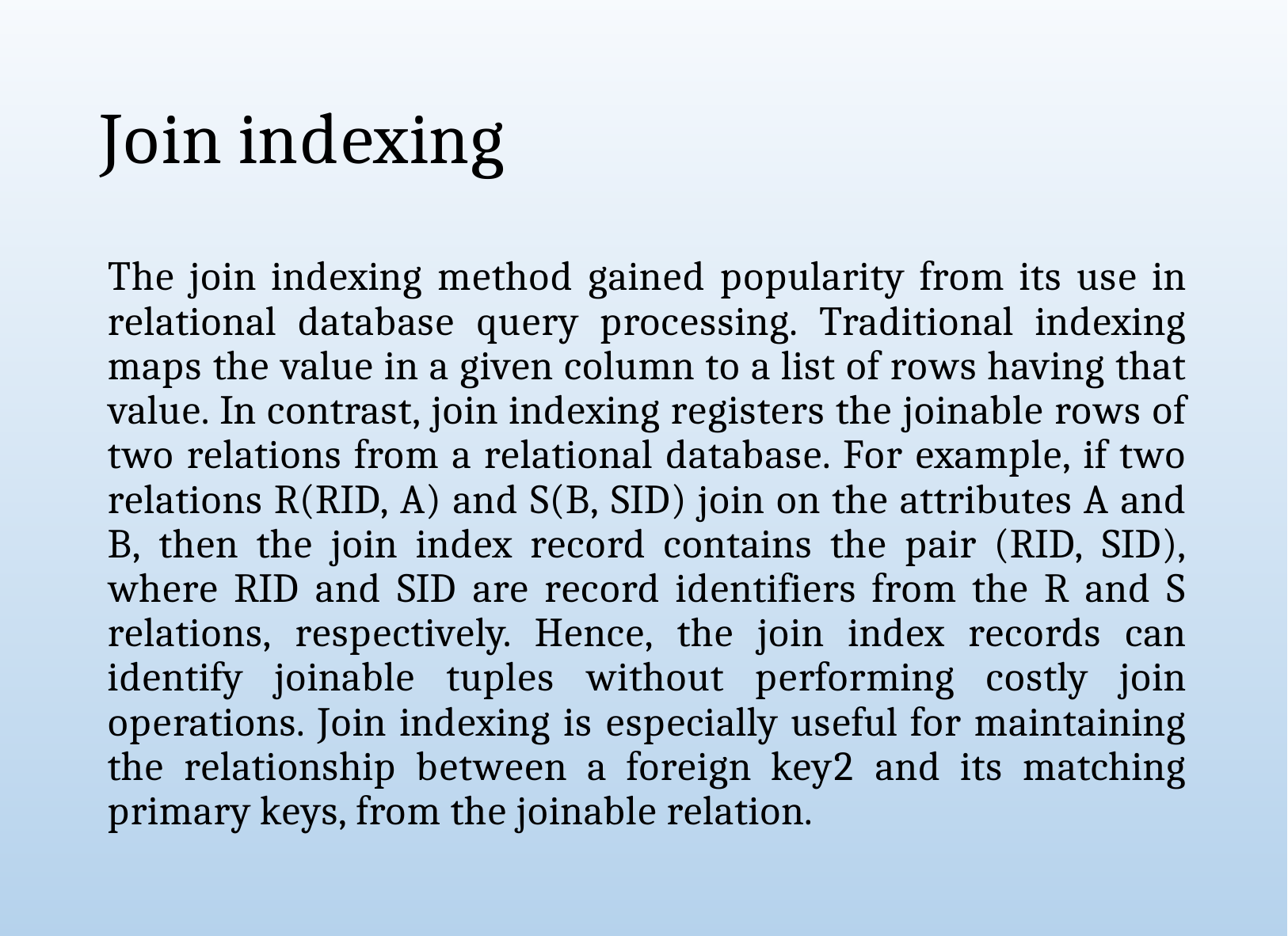

# Join indexing
The join indexing method gained popularity from its use in relational database query processing. Traditional indexing maps the value in a given column to a list of rows having that value. In contrast, join indexing registers the joinable rows of two relations from a relational database. For example, if two relations R(RID, A) and S(B, SID) join on the attributes A and B, then the join index record contains the pair (RID, SID), where RID and SID are record identifiers from the R and S relations, respectively. Hence, the join index records can identify joinable tuples without performing costly join operations. Join indexing is especially useful for maintaining the relationship between a foreign key2 and its matching primary keys, from the joinable relation.